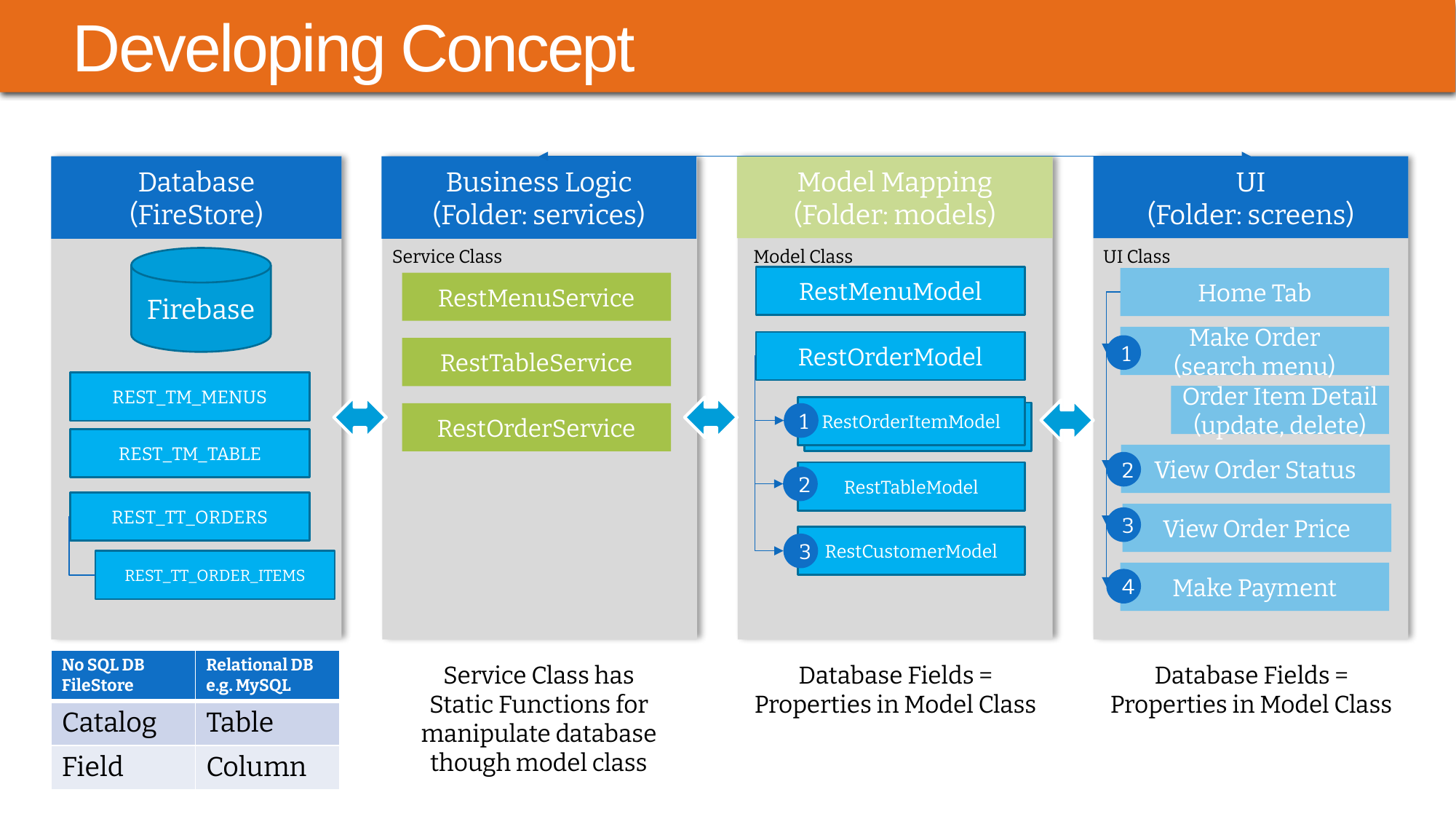

# Developing Concept
Database
(FireStore)
Business Logic
(Folder: services)
Model Mapping
(Folder: models)
UI
(Folder: screens)

Service Class
Model Class
UI Class
Firebase
RestMenuModel
Home Tab
RestMenuService
Make Order
(search menu)
RestOrderModel
1
RestTableService
REST_TM_MENUS
Order Item Detail
(update, delete)

RestOrderItemModel

RestOrderItemModel
1
RestOrderService
REST_TM_TABLE
View Order Status
2
RestTableModel
2
REST_TT_ORDERS
View Order Price
3
RestCustomerModel
3
REST_TT_ORDER_ITEMS
Make Payment
4
| No SQL DB FileStore | Relational DB e.g. MySQL |
| --- | --- |
| Catalog | Table |
| Field | Column |
Service Class has
Static Functions for manipulate database though model class
Database Fields = Properties in Model Class
Database Fields = Properties in Model Class